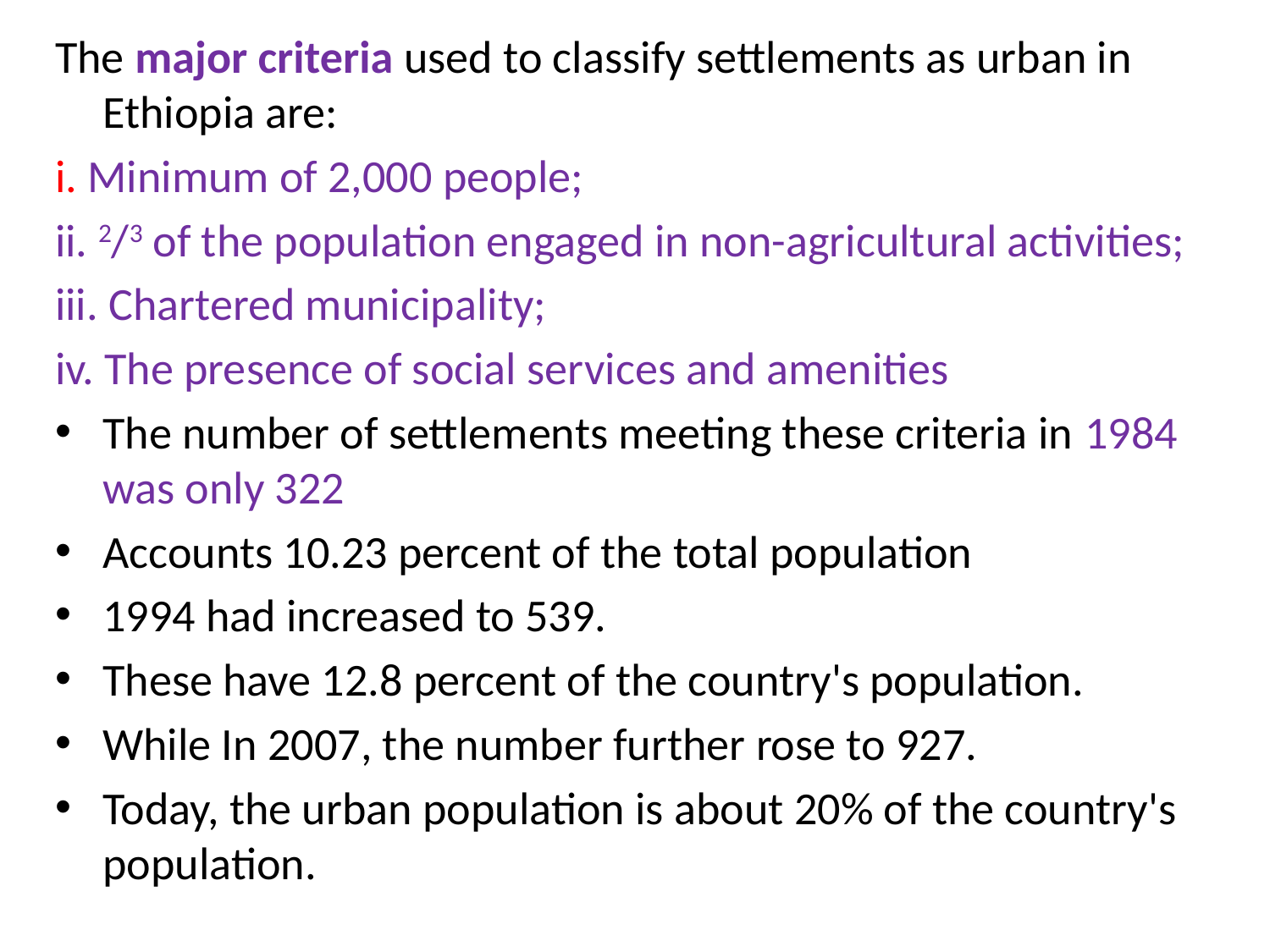

The major criteria used to classify settlements as urban in Ethiopia are:
i. Minimum of 2,000 people;
ii. 2/3 of the population engaged in non-agricultural activities;
iii. Chartered municipality;
iv. The presence of social services and amenities
The number of settlements meeting these criteria in 1984 was only 322
Accounts 10.23 percent of the total population
1994 had increased to 539.
These have 12.8 percent of the country's population.
While In 2007, the number further rose to 927.
Today, the urban population is about 20% of the country's population.